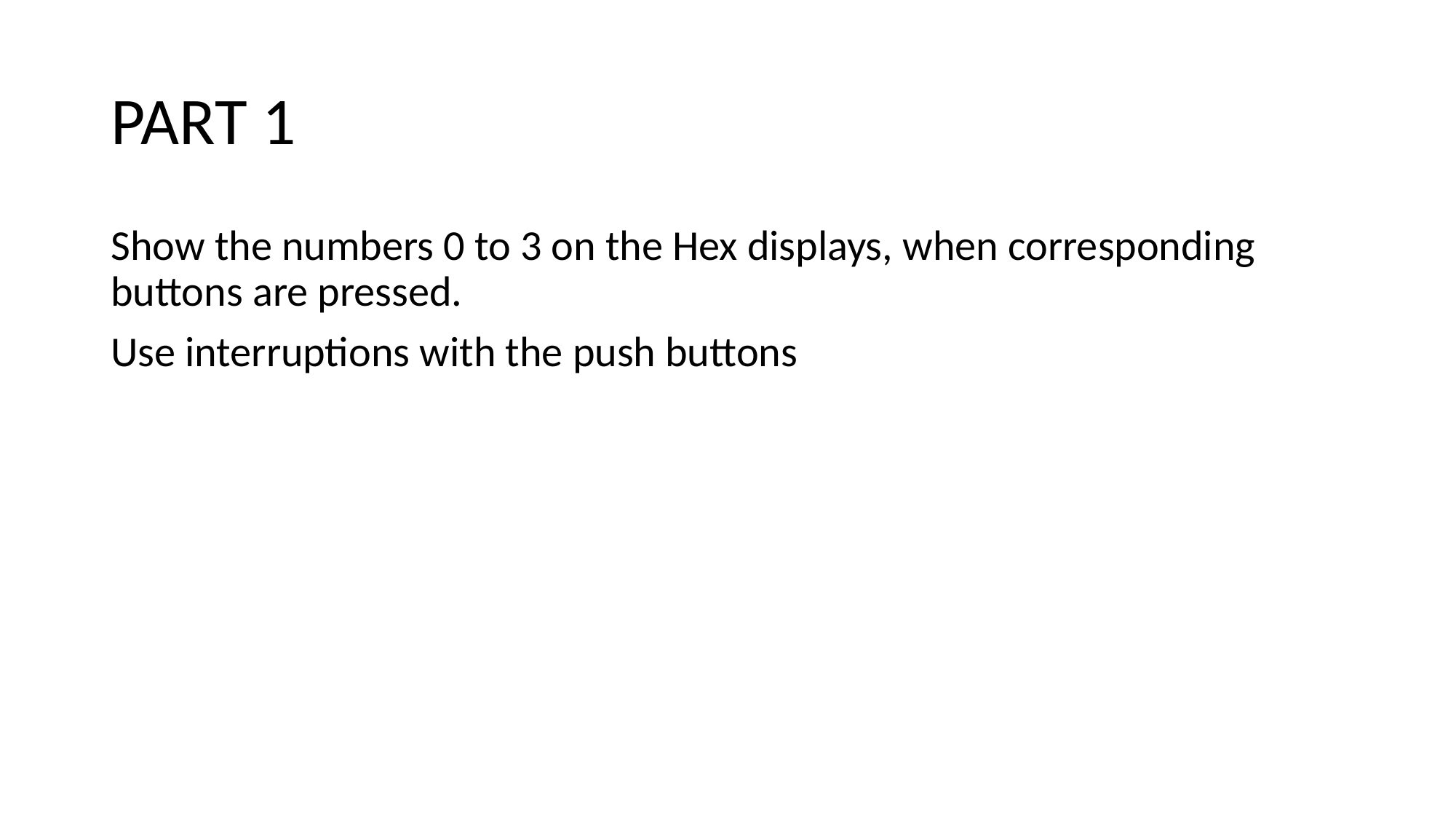

# PART 1
Show the numbers 0 to 3 on the Hex displays, when corresponding buttons are pressed.
Use interruptions with the push buttons